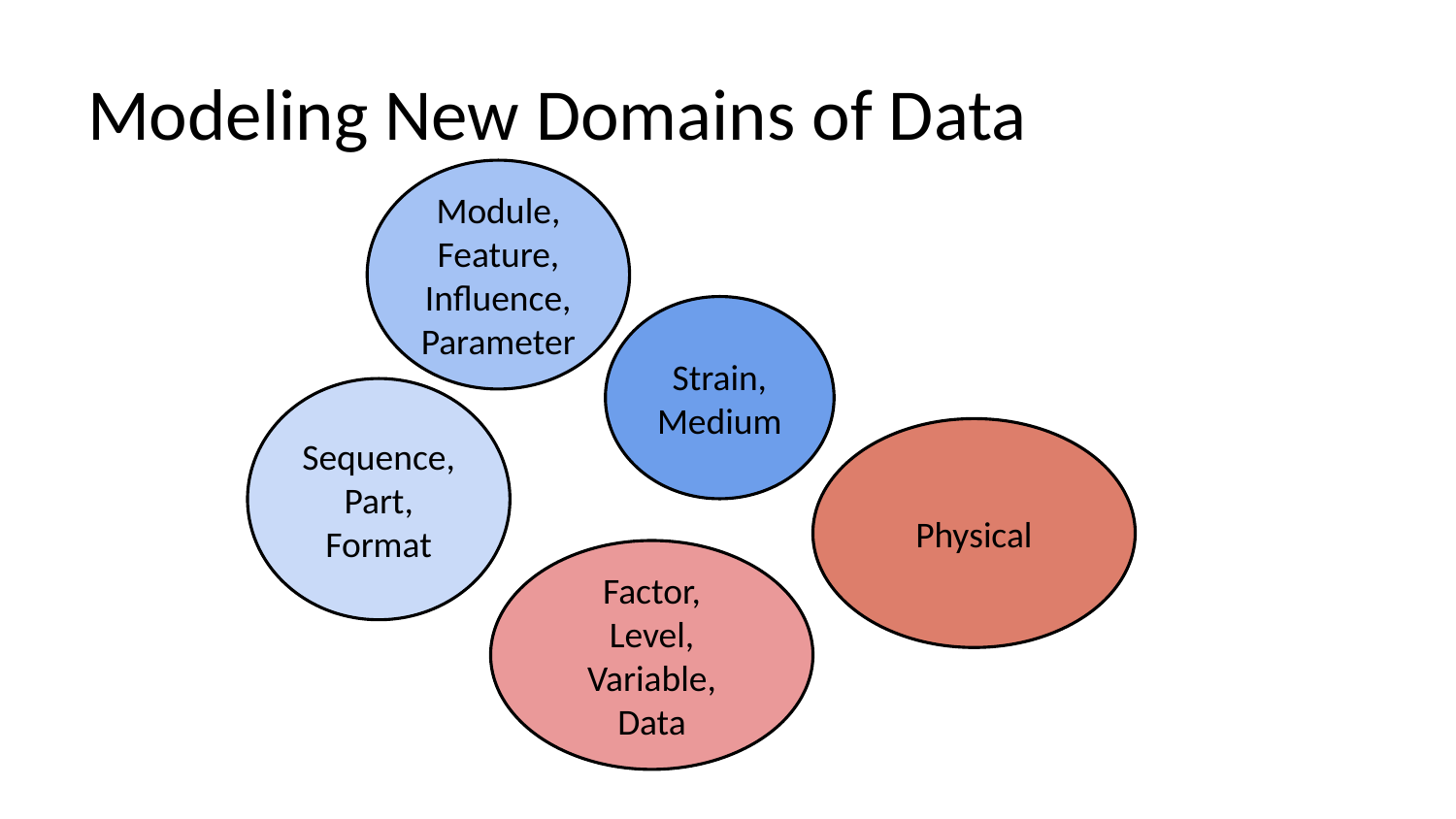

# Modeling New Domains of Data
Module, Feature, Influence, Parameter
Strain, Medium
Sequence, Part, Format
Physical
Factor,
Level,
Variable,
Data